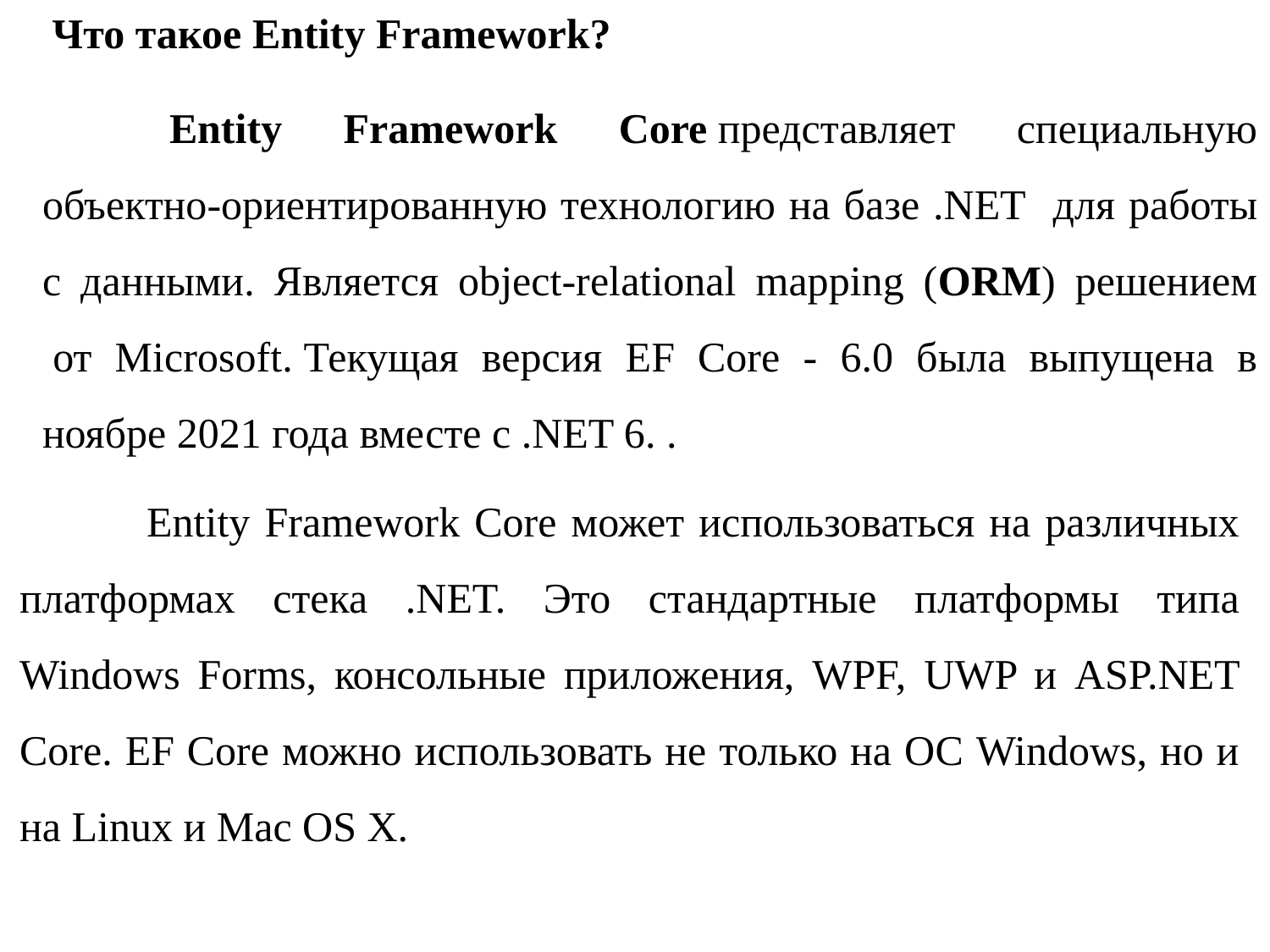

Что такое Entity Framework?
	Entity Framework Core представляет специальную объектно-ориентированную технологию на базе .NET  для работы с данными. Является object-relational mapping (ORM) решением  от Microsoft. Текущая версия EF Core - 6.0 была выпущена в ноябре 2021 года вместе с .NET 6. .
	Entity Framework Core может использоваться на различных платформах стека .NET. Это стандартные платформы типа Windows Forms, консольные приложения, WPF, UWP и ASP.NET Core. EF Core можно использовать не только на ОС Windows, но и на Linux и Mac OS X.